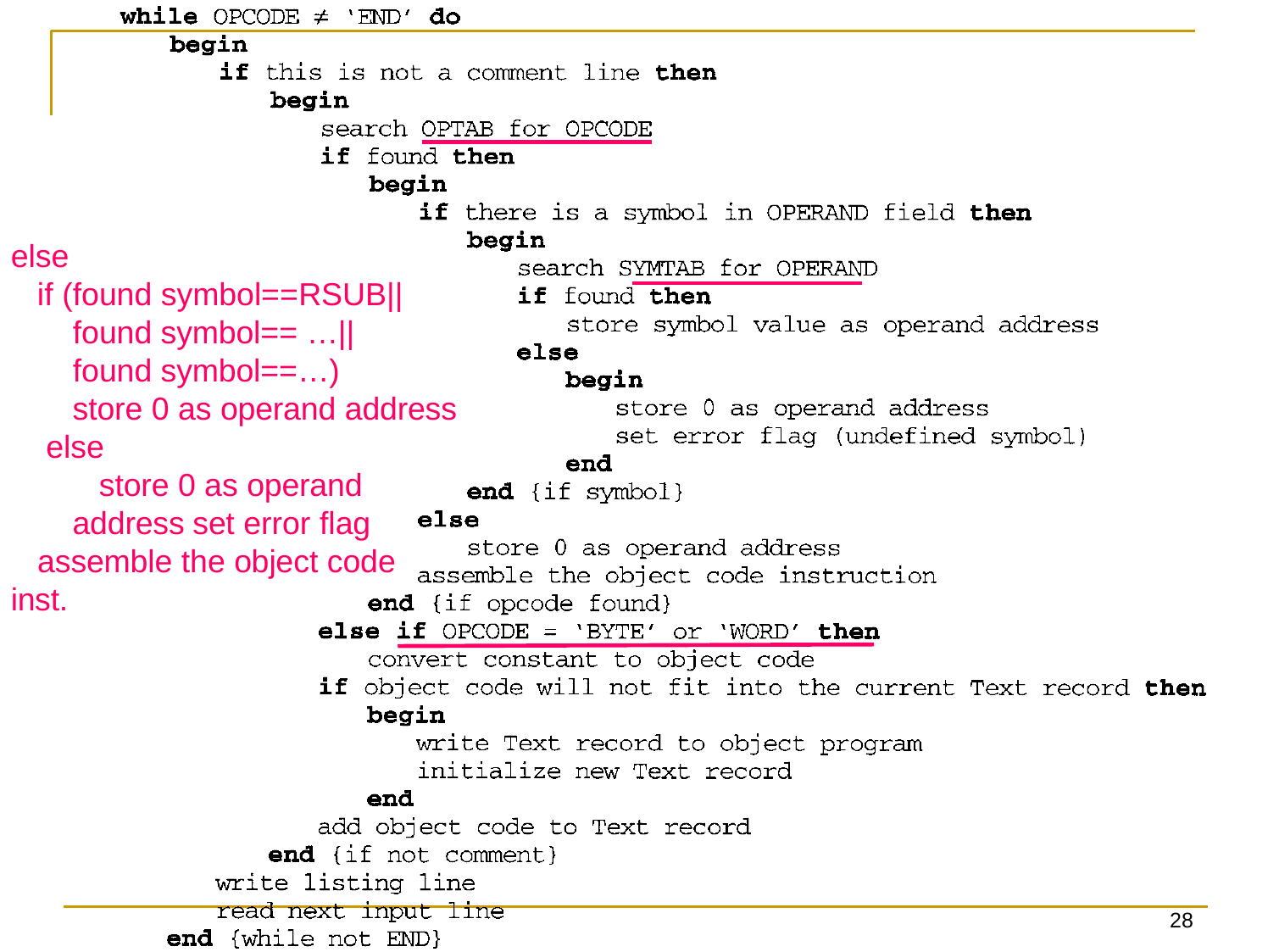

else
if (found symbol==RSUB|| found symbol== …|| found symbol==…)
store 0 as operand address else
store 0 as operand address set error flag
assemble the object code inst.

28